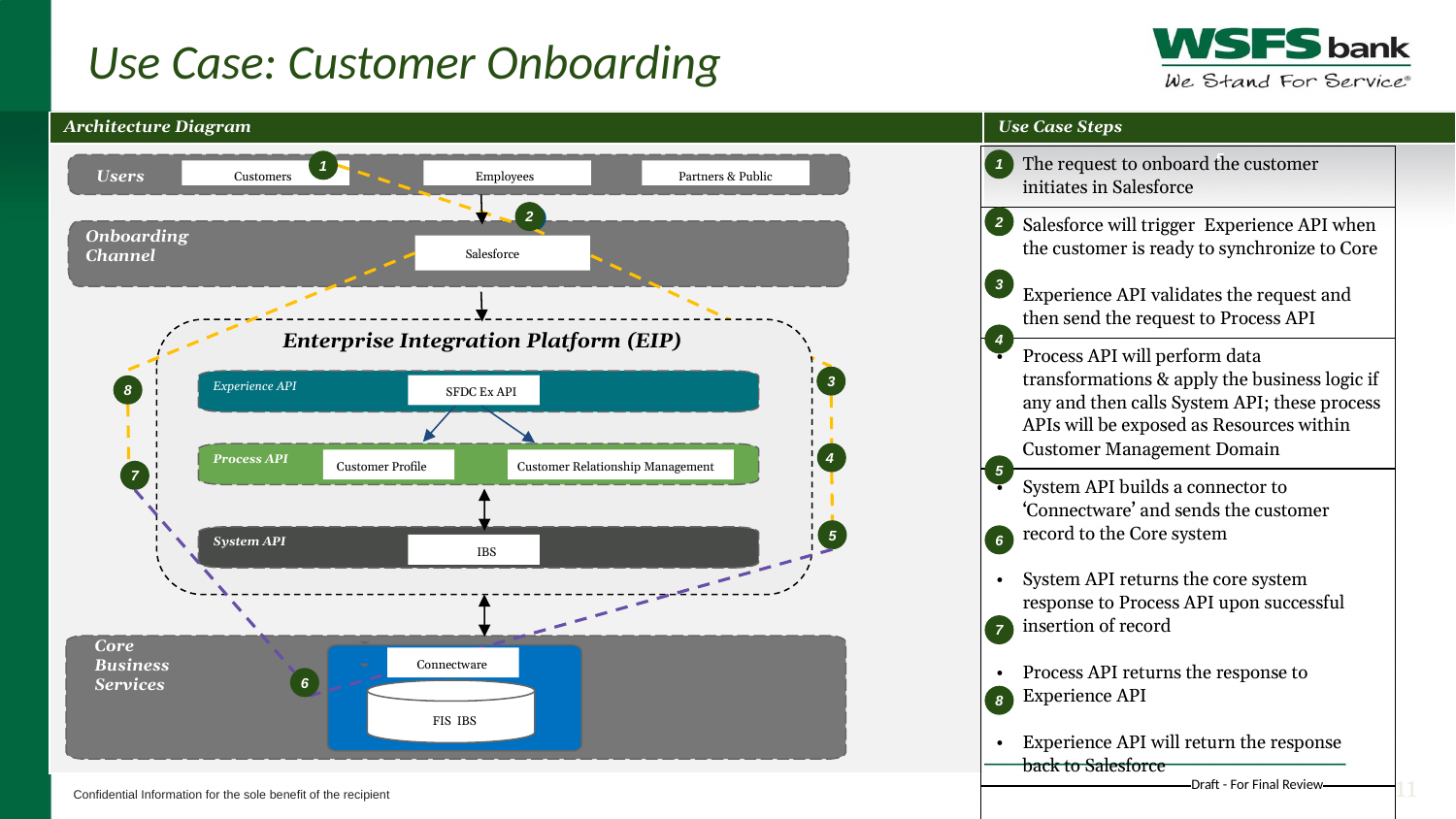

Use Case: Customer Onboarding
| Architecture Diagram | Use Case Steps |
| --- | --- |
|  | 5 |
| The request to onboard the customer initiates in Salesforce |
| --- |
| Salesforce will trigger Experience API when the customer is ready to synchronize to Core Experience API validates the request and then send the request to Process API |
| Process API will perform data transformations & apply the business logic if any and then calls System API; these process APIs will be exposed as Resources within Customer Management Domain |
| System API builds a connector to ‘Connectware’ and sends the customer record to the Core system System API returns the core system response to Process API upon successful insertion of record Process API returns the response to Experience API Experience API will return the response back to Salesforce |
|  |
|  |
1
1

Customers

Employees

Partners & Public
Users
2
2
2

Onboarding Channel

Salesforce
3

Enterprise Integration Platform (EIP)
4
3
Experience API

SFDC Ex API
8
4
Process API

Customer Relationship Management

Customer Profile
5
7
5
6
System API

IBS
7
Core
Business
Services

Connectware

6

8
FIS  IBS
11
Draft - For Final Review
Confidential Information for the sole benefit of the recipient